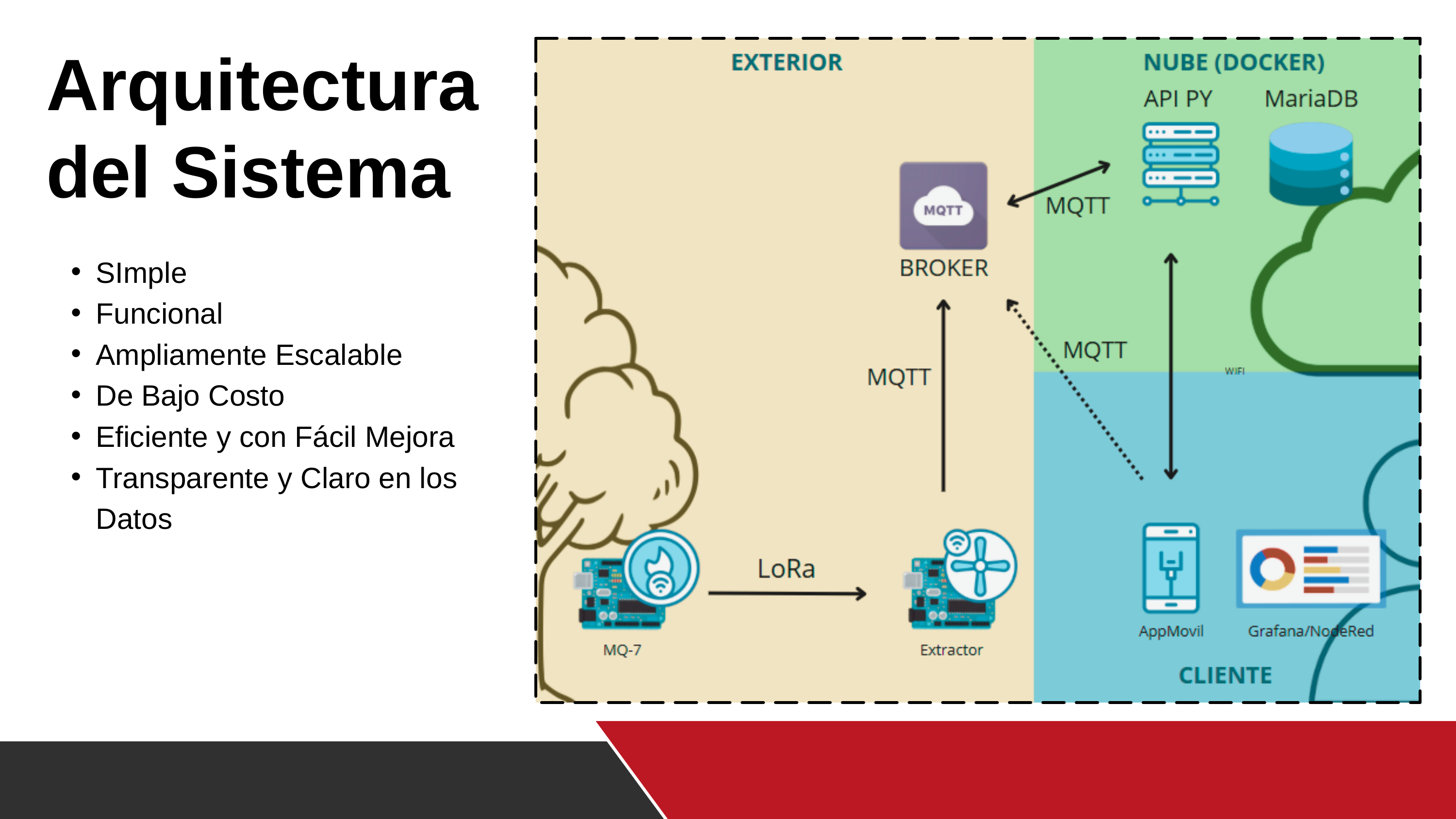

Arquitectura del Sistema

SImple
Funcional
Ampliamente Escalable
De Bajo Costo
Eficiente y con Fácil Mejora
Transparente y Claro en los Datos